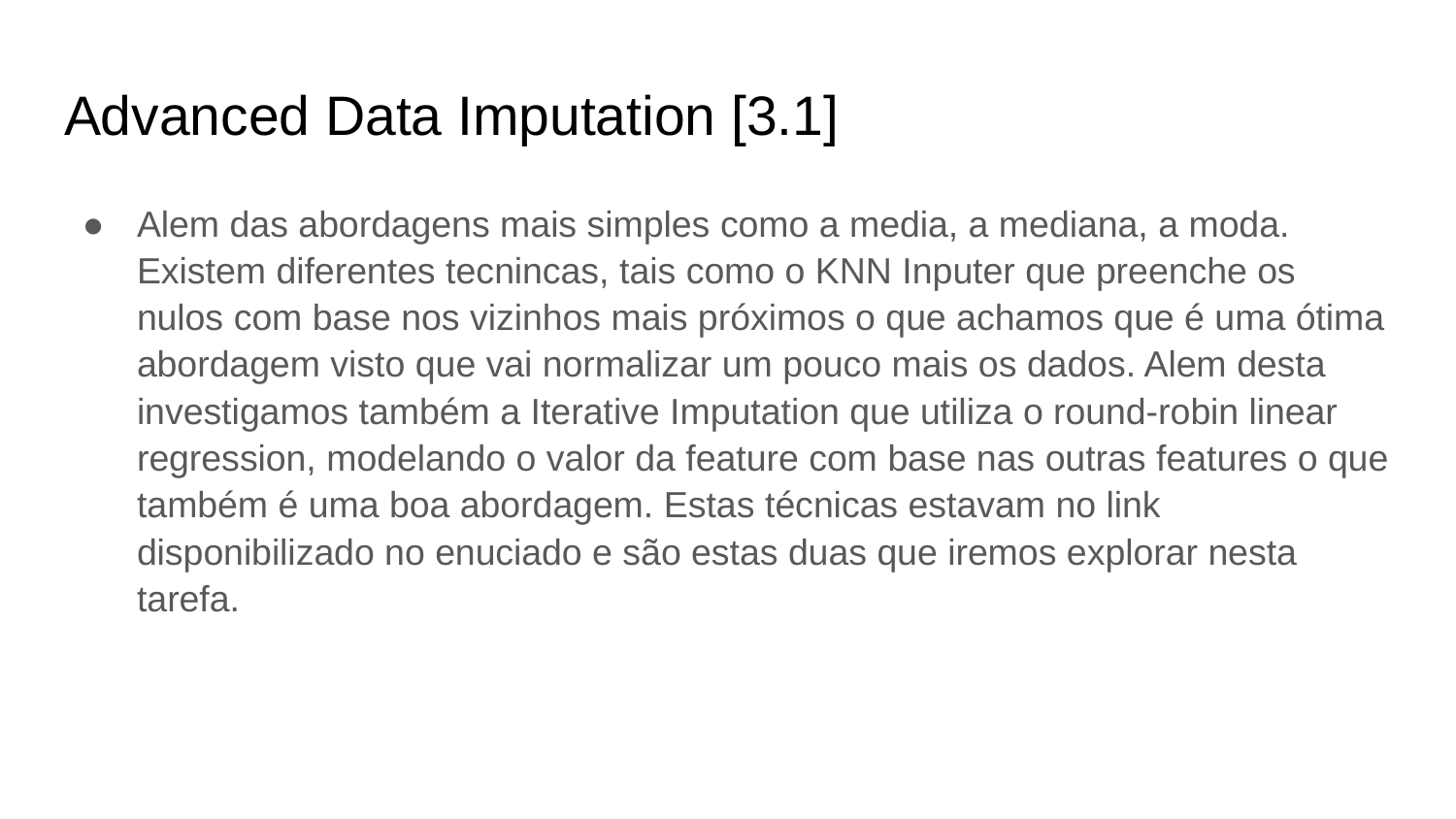

# Advanced Data Imputation [3.1]
Alem das abordagens mais simples como a media, a mediana, a moda. Existem diferentes tecnincas, tais como o KNN Inputer que preenche os nulos com base nos vizinhos mais próximos o que achamos que é uma ótima abordagem visto que vai normalizar um pouco mais os dados. Alem desta investigamos também a Iterative Imputation que utiliza o round-robin linear regression, modelando o valor da feature com base nas outras features o que também é uma boa abordagem. Estas técnicas estavam no link disponibilizado no enuciado e são estas duas que iremos explorar nesta tarefa.